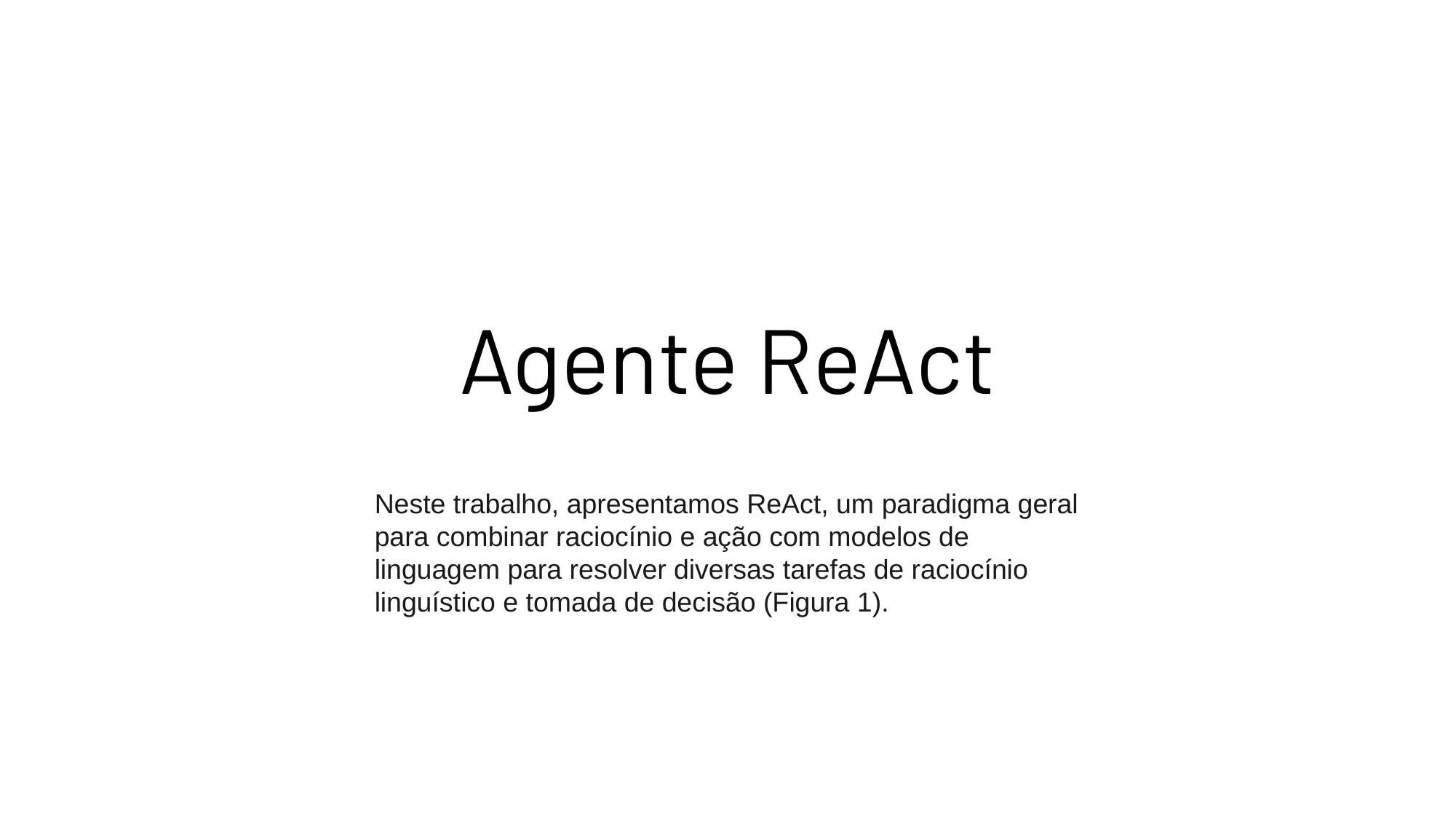

# Agente ReAct
Neste trabalho, apresentamos ReAct, um paradigma geral para combinar raciocínio e ação com modelos de linguagem para resolver diversas tarefas de raciocínio linguístico e tomada de decisão (Figura 1).